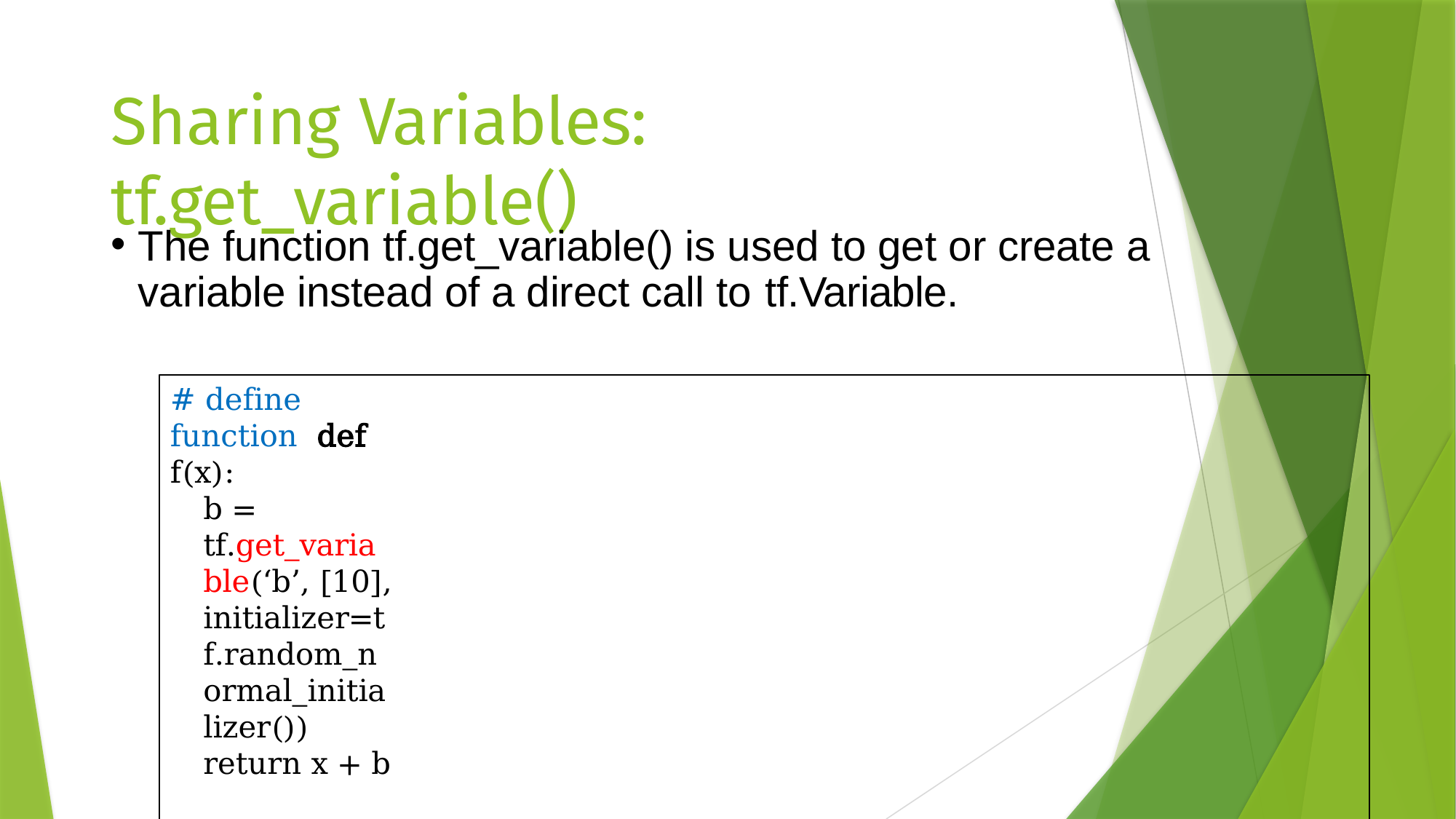

# Sharing Variables: tf.get_variable()
The function tf.get_variable() is used to get or create a  variable instead of a direct call to tf.Variable.
# define function  def f(x):
b = tf.get_variable(‘b’, [10], initializer=tf.random_normal_initializer())
return x + b

…
with tf.variable_scope(“bias") as scope:
y1 = f(x1)  scope.reuse_variables()
y2 = f(x2) # it use same ‘b’ variable